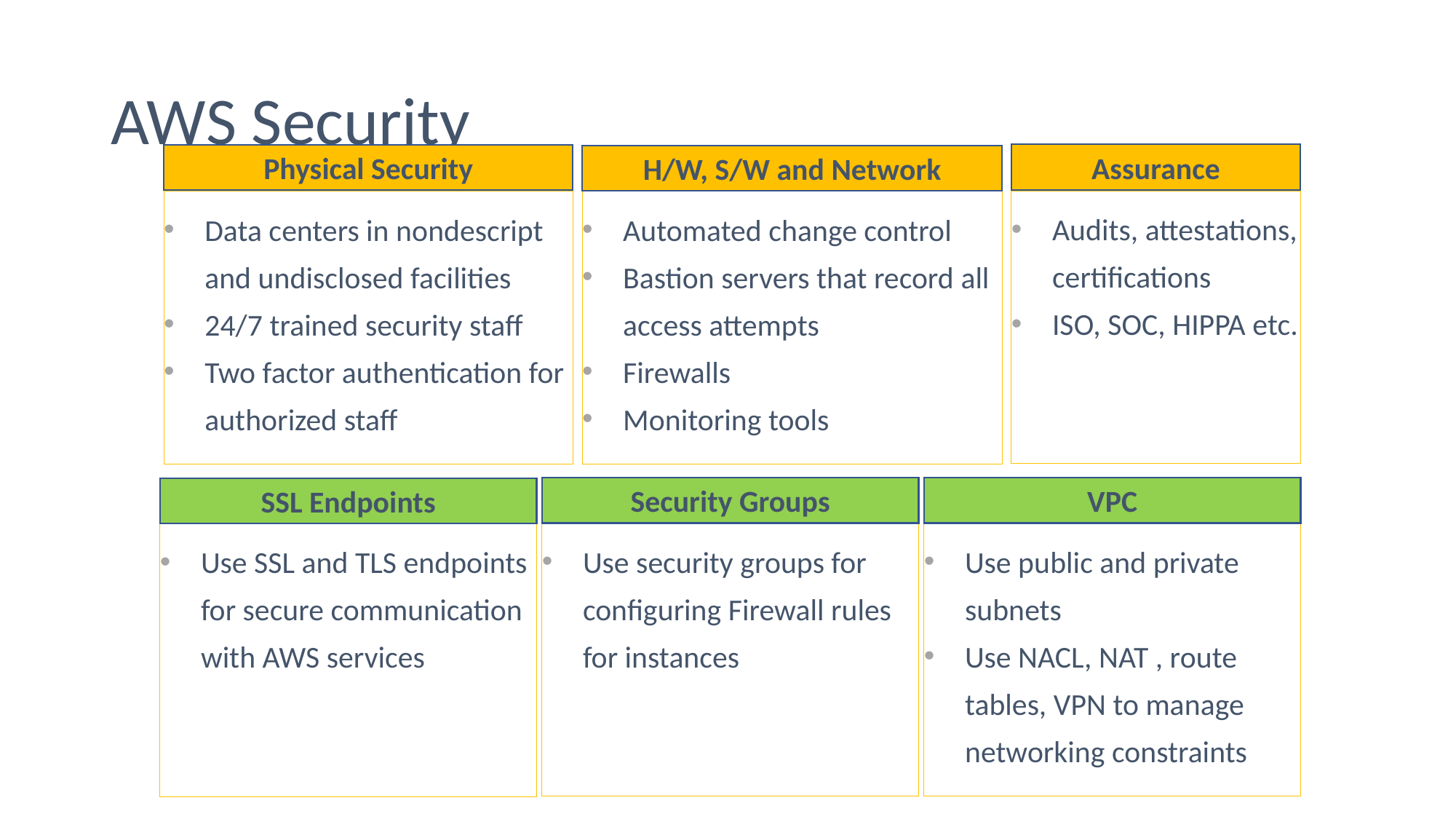

# AWS Security
Assurance
Physical Security
H/W, S/W and Network
Audits, attestations, certifications
ISO, SOC, HIPPA etc.
Data centers in nondescript and undisclosed facilities
24/7 trained security staff
Two factor authentication for authorized staff

Automated change control
Bastion servers that record all access attempts
Firewalls
Monitoring tools

Security Groups
VPC
SSL Endpoints
Use security groups for configuring Firewall rules for instances
Use public and private subnets
Use NACL, NAT , route tables, VPN to manage networking constraints

Use SSL and TLS endpoints for secure communication with AWS services